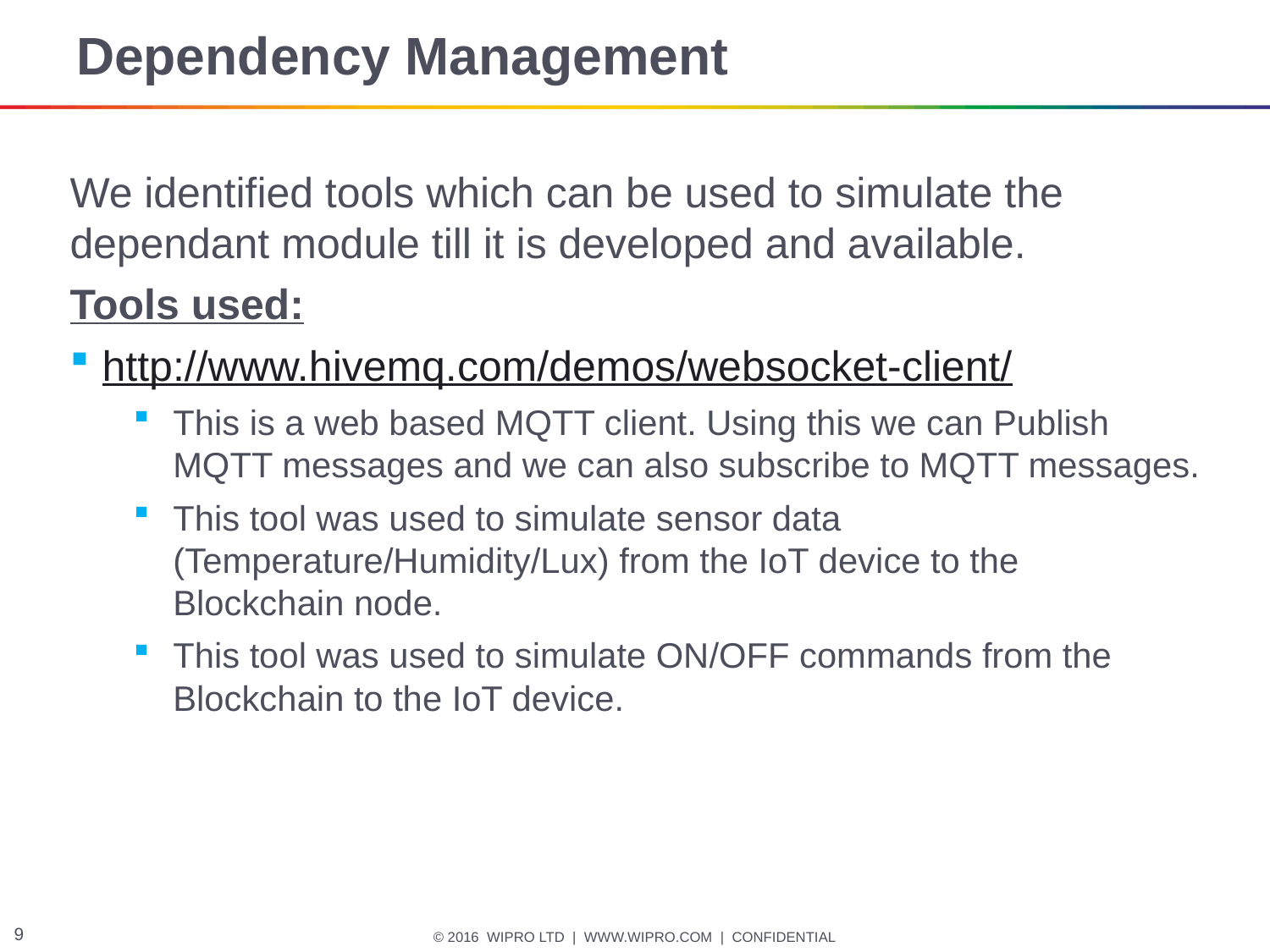

# Dependency Management
We identified tools which can be used to simulate the dependant module till it is developed and available.
Tools used:
http://www.hivemq.com/demos/websocket-client/
This is a web based MQTT client. Using this we can Publish MQTT messages and we can also subscribe to MQTT messages.
This tool was used to simulate sensor data (Temperature/Humidity/Lux) from the IoT device to the Blockchain node.
This tool was used to simulate ON/OFF commands from the Blockchain to the IoT device.